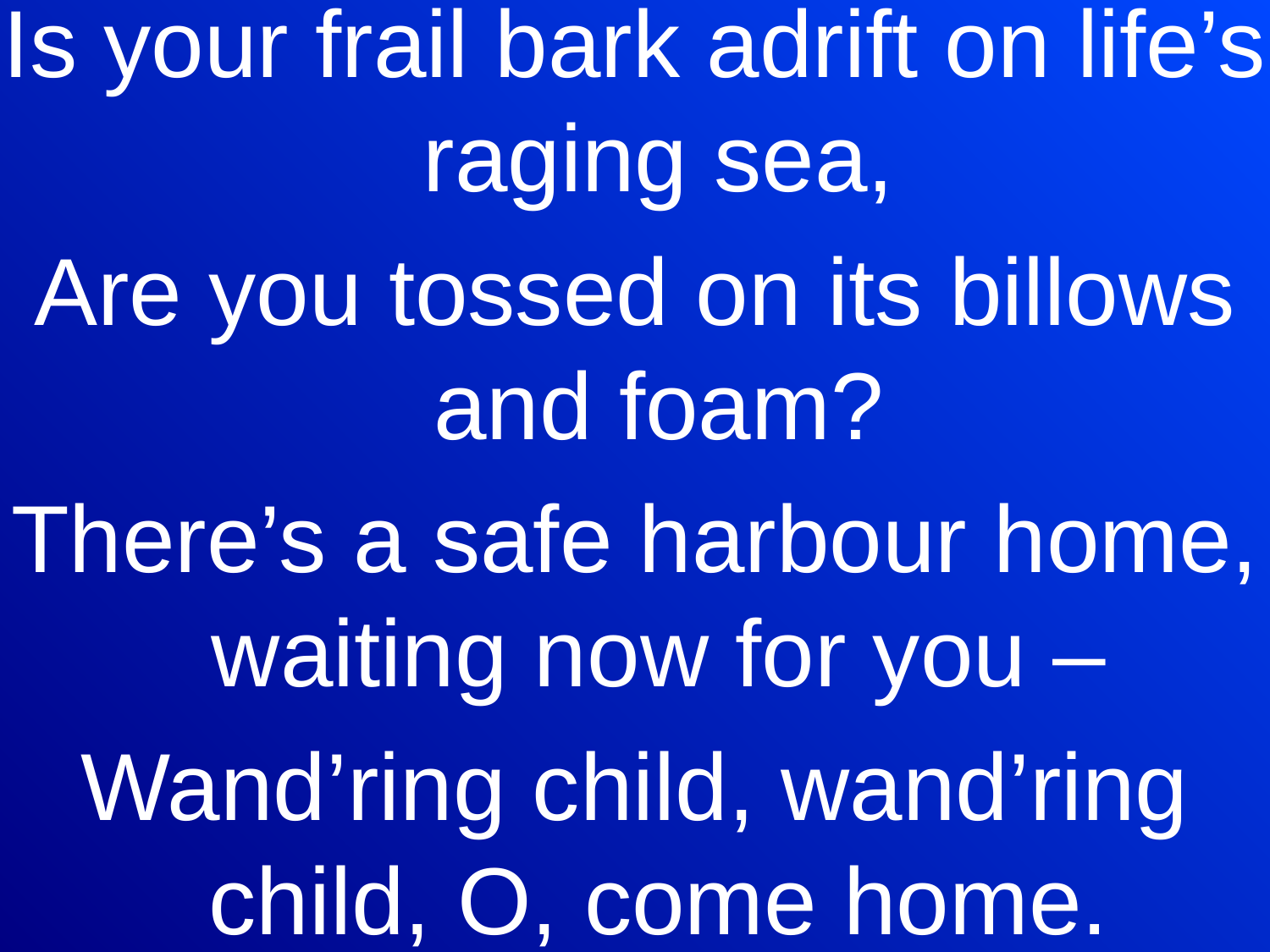

Is your frail bark adrift on life’s raging sea,
Are you tossed on its billows and foam?
There’s a safe harbour home, waiting now for you –
Wand’ring child, wand’ring child, O, come home.